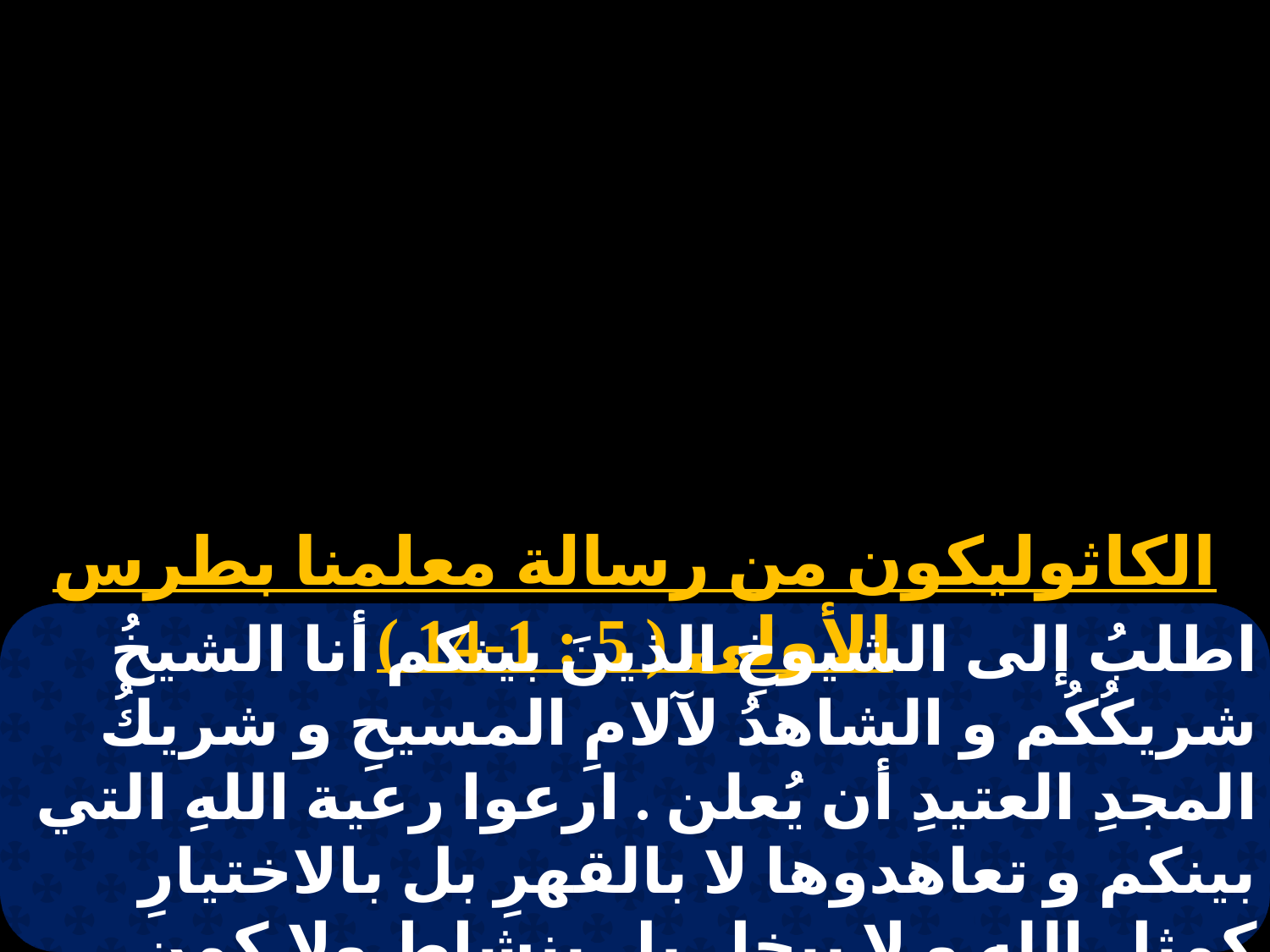

الكاثوليكون من رسالة معلمنا بطرس الأولى ( 5 : 1-14 )
اطلبُ إلى الشيوخِ الذينَ بينكم أنا الشيخُ شريكُكُم و الشاهدُ لآلامِ المسيحِ و شريكُ المجدِ العتيدِ أن يُعلن . ارعوا رعية اللهِ التي بينكم و تعاهدوها لا بالقهرِ بل بالاختيارِ كمثلِ اللهِ و لا ببخلٍ بل بنشاطٍ ولا كمن يَتسلطُ على المواريثِ بل صائرينَ أمثلة للرعيةِ.